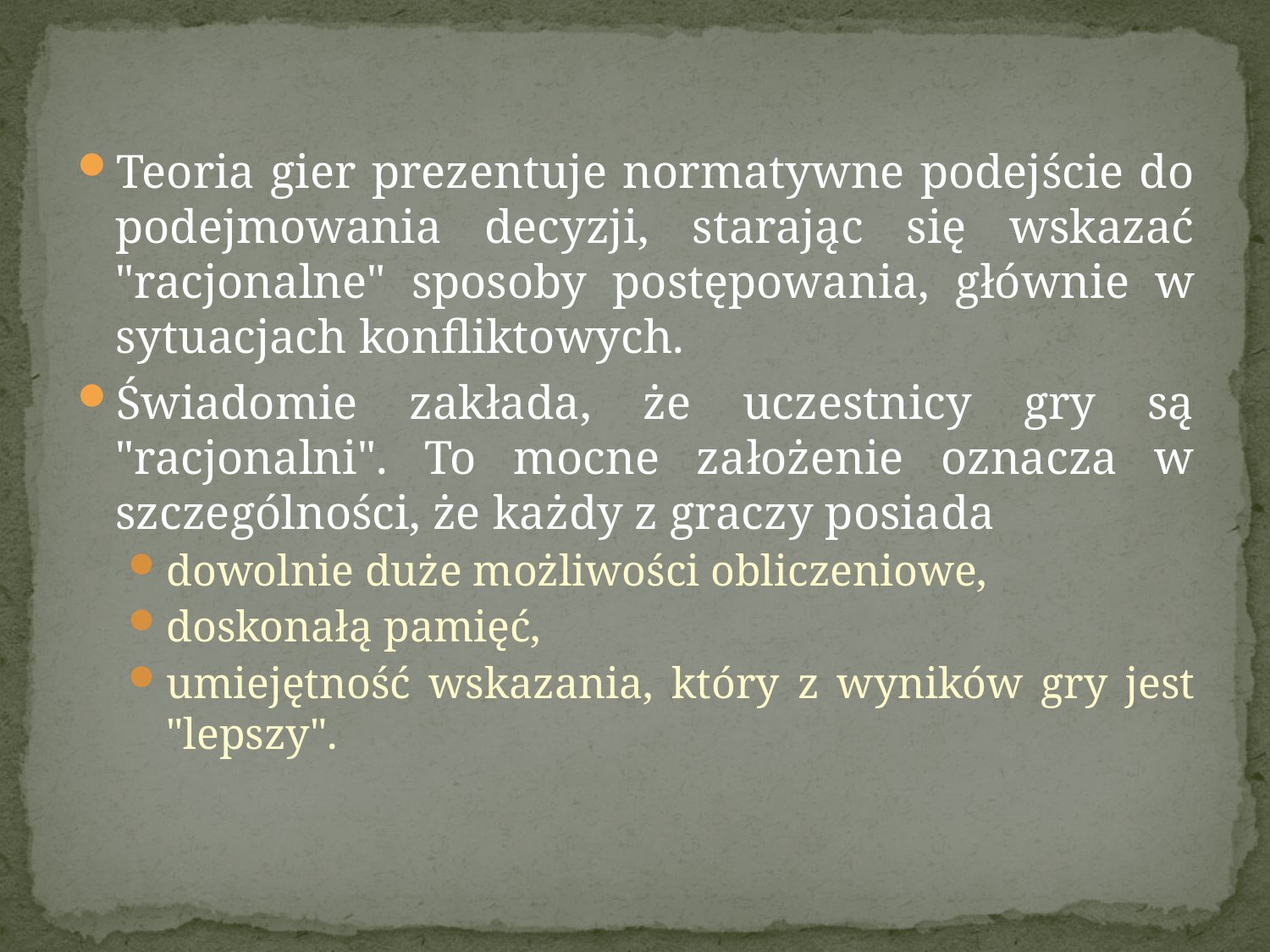

Teoria gier prezentuje normatywne podejście do podejmowania decyzji, starając się wskazać "racjonalne" sposoby postępowania, głównie w sytuacjach konfliktowych.
Świadomie zakłada, że uczestnicy gry są "racjonalni". To mocne założenie oznacza w szczególności, że każdy z graczy posiada
dowolnie duże możliwości obliczeniowe,
doskonałą pamięć,
umiejętność wskazania, który z wyników gry jest "lepszy".